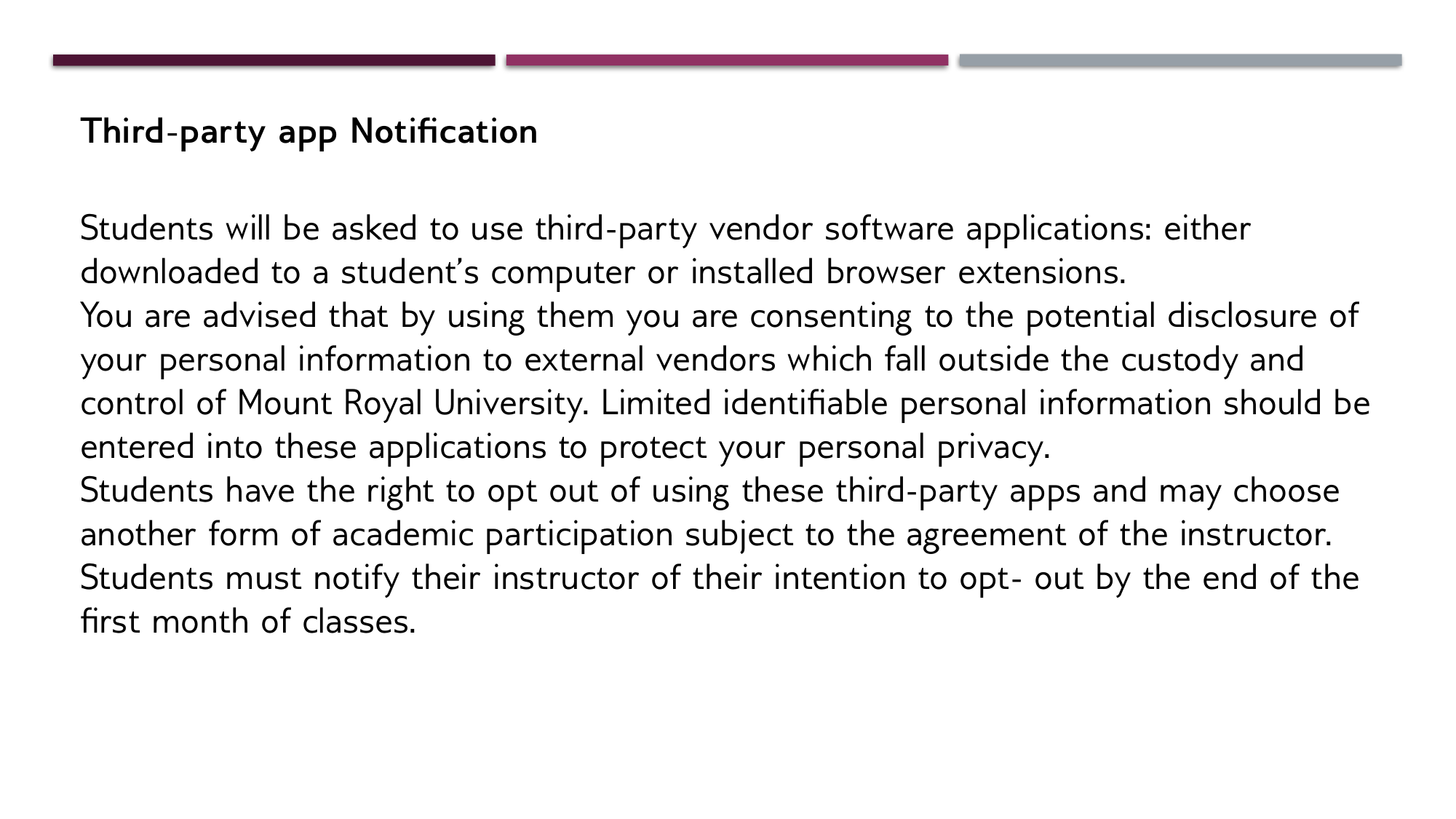

Third-party app Notification

Students will be asked to use third-party vendor software applications: either downloaded to a student’s computer or installed browser extensions.
You are advised that by using them you are consenting to the potential disclosure of your personal information to external vendors which fall outside the custody and control of Mount Royal University. Limited identifiable personal information should be entered into these applications to protect your personal privacy.
Students have the right to opt out of using these third-party apps and may choose another form of academic participation subject to the agreement of the instructor. Students must notify their instructor of their intention to opt- out by the end of the first month of classes.